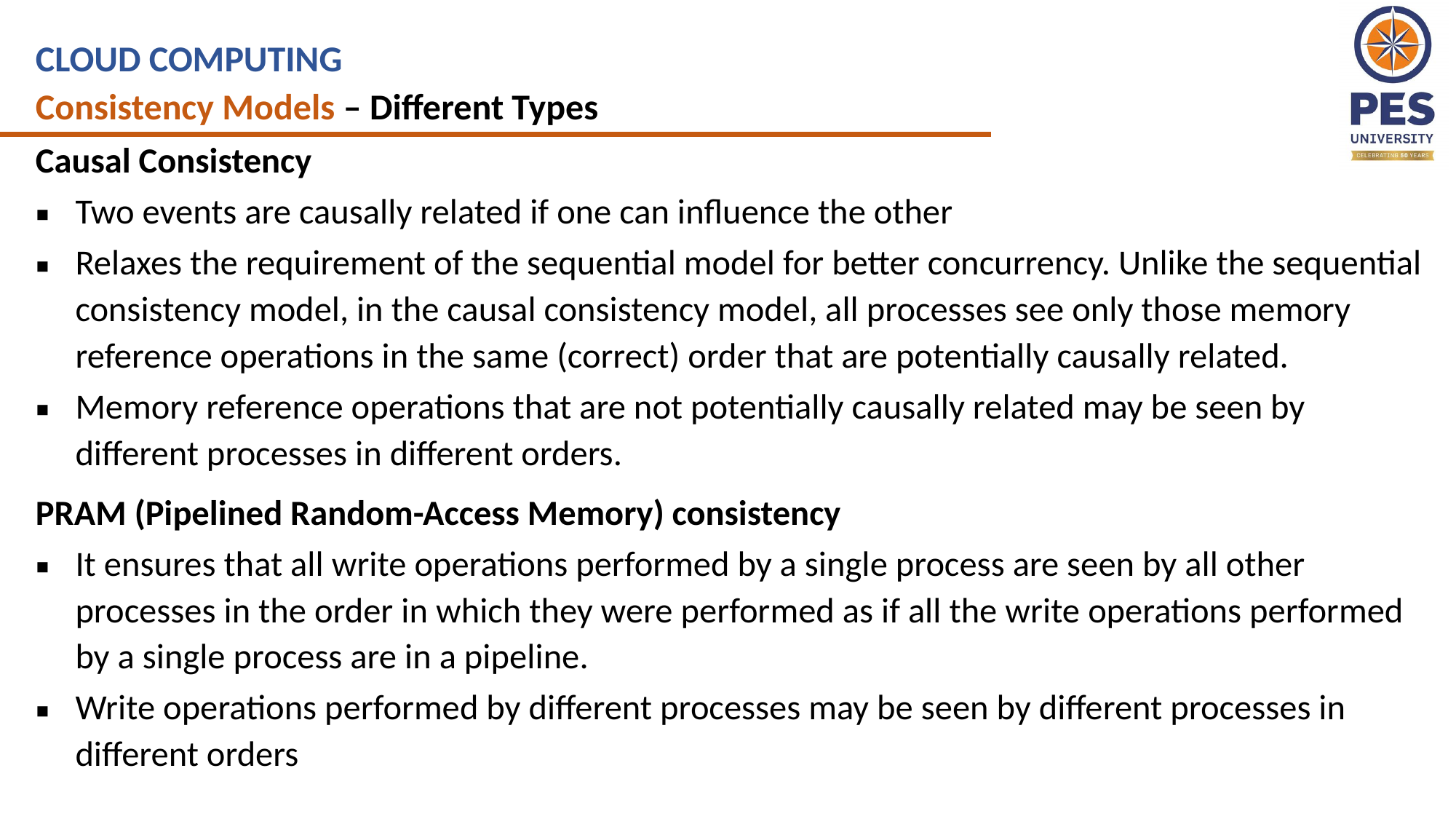

CLOUD COMPUTING
Consistency Models – Different Types
Causal Consistency
Two events are causally related if one can influence the other
Relaxes the requirement of the sequential model for better concurrency. Unlike the sequential consistency model, in the causal consistency model, all processes see only those memory reference operations in the same (correct) order that are potentially causally related.
Memory reference operations that are not potentially causally related may be seen by different processes in different orders.
PRAM (Pipelined Random-Access Memory) consistency
It ensures that all write operations performed by a single process are seen by all other processes in the order in which they were performed as if all the write operations performed by a single process are in a pipeline.
Write operations performed by different processes may be seen by different processes in different orders